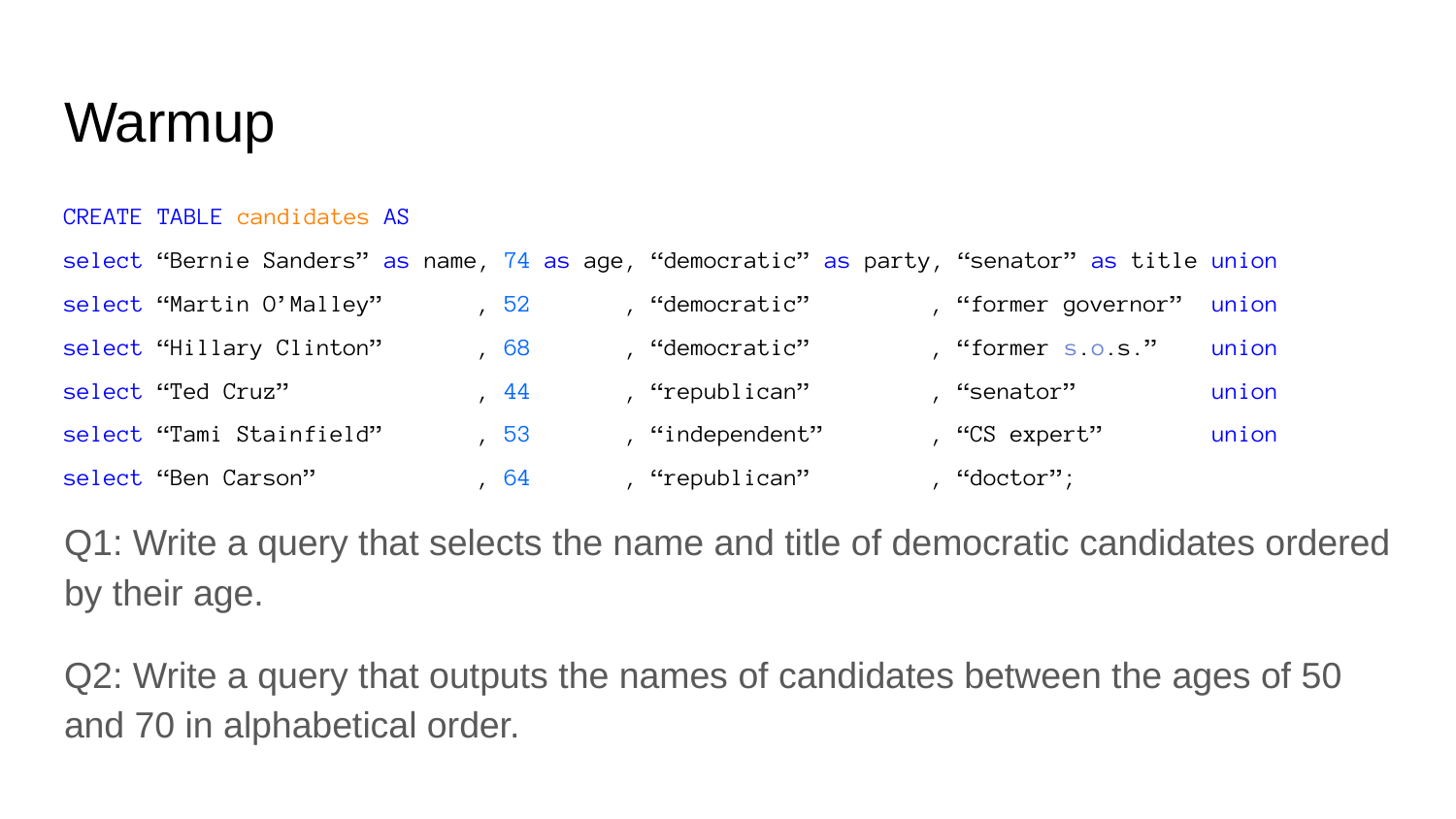

# Warmup
CREATE TABLE candidates AS
select “Bernie Sanders” as name, 74 as age, “democratic” as party, “senator” as title union
select “Martin O’Malley”       , 52       , “democratic”         , “former governor”  union
select “Hillary Clinton”       , 68       , “democratic”         , “former s.o.s.”    union
select “Ted Cruz”              , 44       , “republican”         , “senator”          union
select “Tami Stainfield”       , 53       , “independent”        , “CS expert”        union
select “Ben Carson”            , 64       , “republican”         , “doctor”;
Q1: Write a query that selects the name and title of democratic candidates ordered by their age.
Q2: Write a query that outputs the names of candidates between the ages of 50 and 70 in alphabetical order.